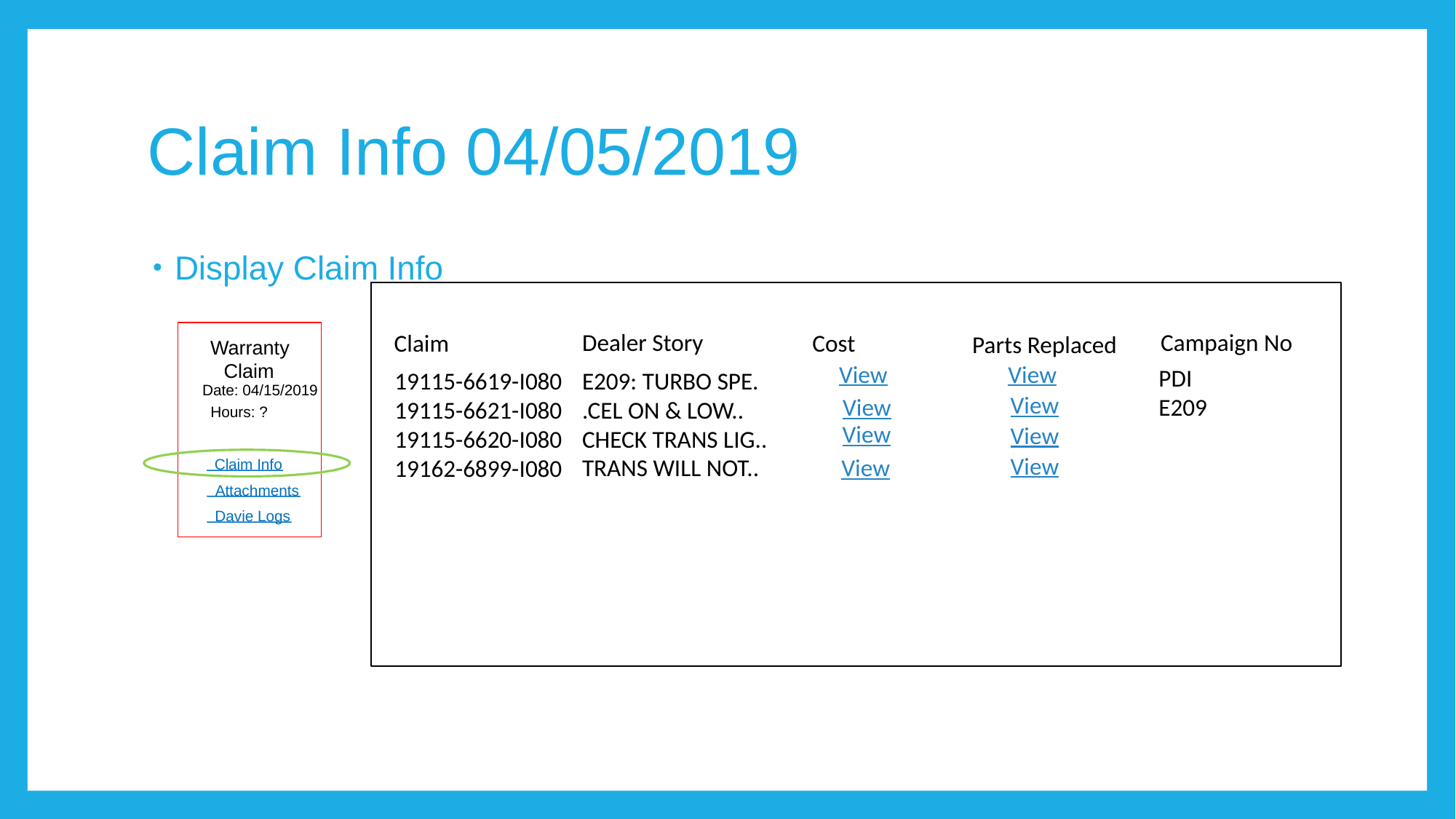

# Claim Info 04/05/2019

Display Claim Info

Warranty
Claim
Date: 04/15/2019
Hours: ?
Claim Info

Attachments

Davie Logs

Dealer Story
Campaign No
Cost
Claim
Parts Replaced
View
View
PDI
E209

E209: TURBO SPE.
.CEL ON & LOW..
CHECK TRANS LIG..
TRANS WILL NOT..
19115-6619-I080
19115-6621-I080
19115-6620-I080
19162-6899-I080

View
View
View
View

View
View